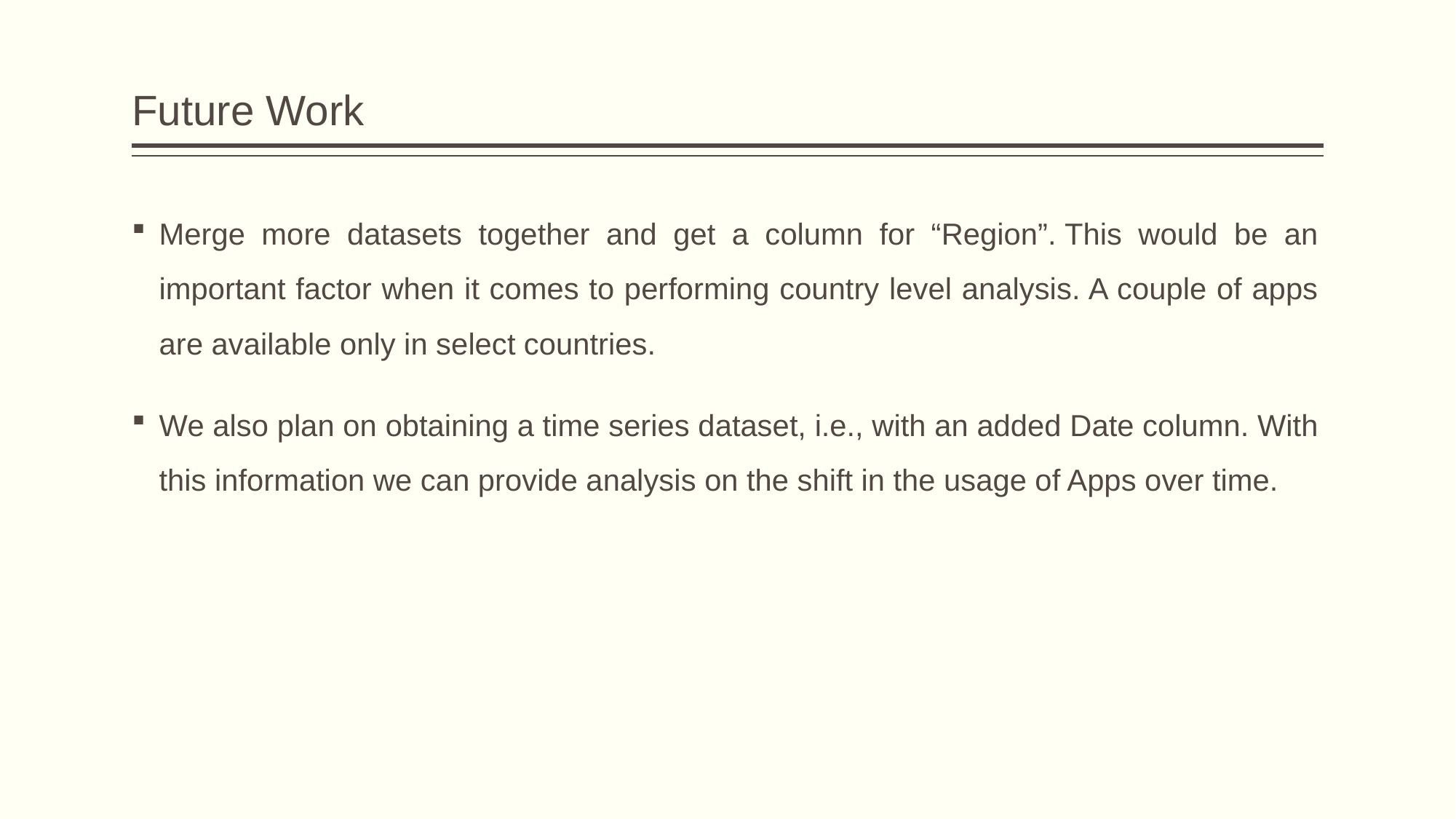

# Future Work
Merge more datasets together and get a column for “Region”. This would be an important factor when it comes to performing country level analysis. A couple of apps are available only in select countries.
We also plan on obtaining a time series dataset, i.e., with an added Date column. With this information we can provide analysis on the shift in the usage of Apps over time.